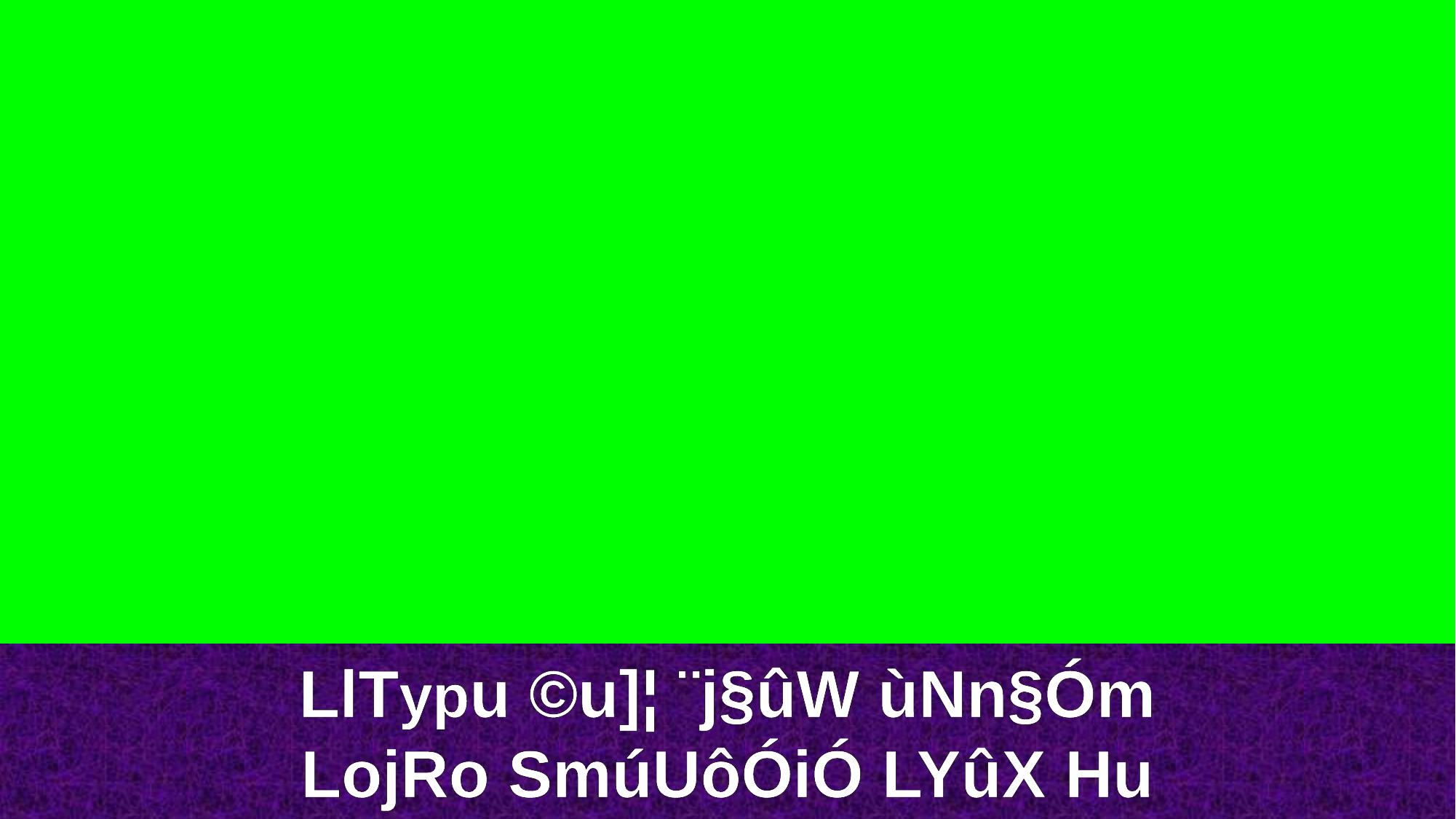

LlTypu ©u]¦ ¨j§ûW ùNn§Óm
LojRo SmúUôÓiÓ LYûX Hu